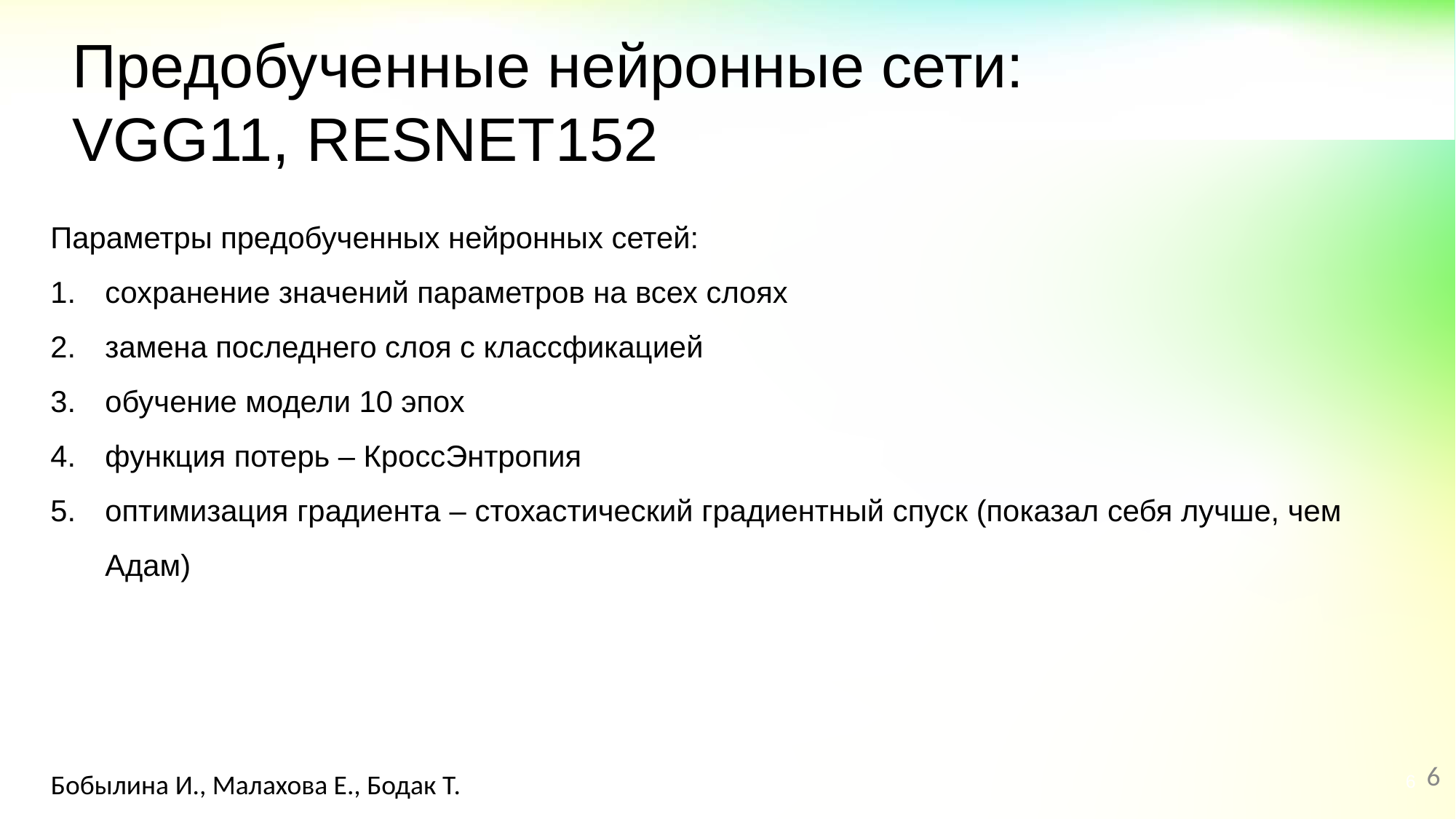

# Предобученные нейронные сети: VGG11, RESNET152

Параметры предобученных нейронных сетей:
сохранение значений параметров на всех слоях
замена последнего слоя с классфикацией
обучение модели 10 эпох
функция потерь – КроссЭнтропия
оптимизация градиента – стохастический градиентный спуск (показал себя лучше, чем Адам)

6
Бобылина И., Малахова Е., Бодак Т.